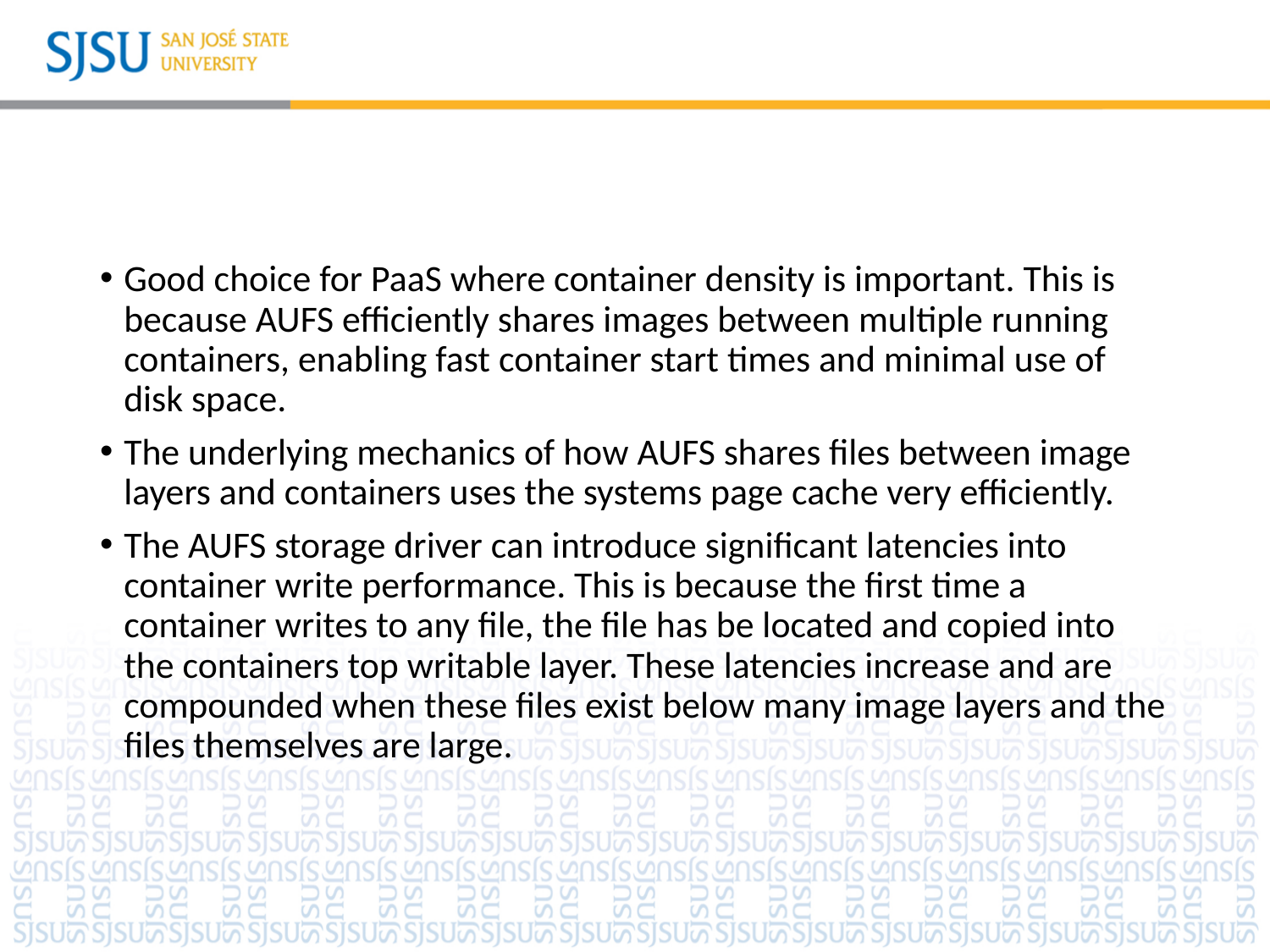

#
Good choice for PaaS where container density is important. This is because AUFS efficiently shares images between multiple running containers, enabling fast container start times and minimal use of disk space.
The underlying mechanics of how AUFS shares files between image layers and containers uses the systems page cache very efficiently.
The AUFS storage driver can introduce significant latencies into container write performance. This is because the first time a container writes to any file, the file has be located and copied into the containers top writable layer. These latencies increase and are compounded when these files exist below many image layers and the files themselves are large.